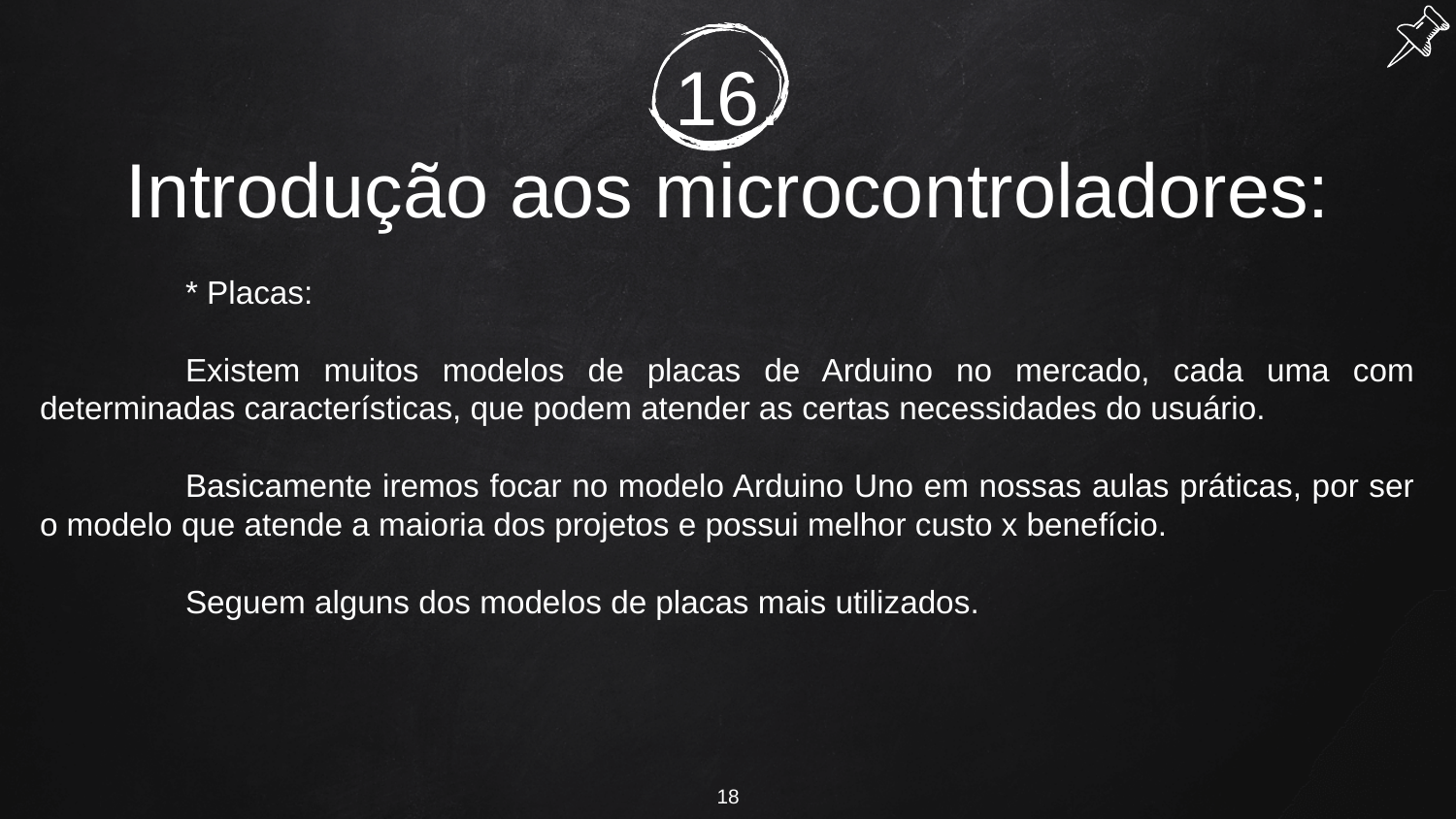

# 16.
Introdução aos microcontroladores:

	* Placas:

	Existem muitos modelos de placas de Arduino no mercado, cada uma com determinadas características, que podem atender as certas necessidades do usuário.

	Basicamente iremos focar no modelo Arduino Uno em nossas aulas práticas, por ser o modelo que atende a maioria dos projetos e possui melhor custo x benefício.

	Seguem alguns dos modelos de placas mais utilizados.
18